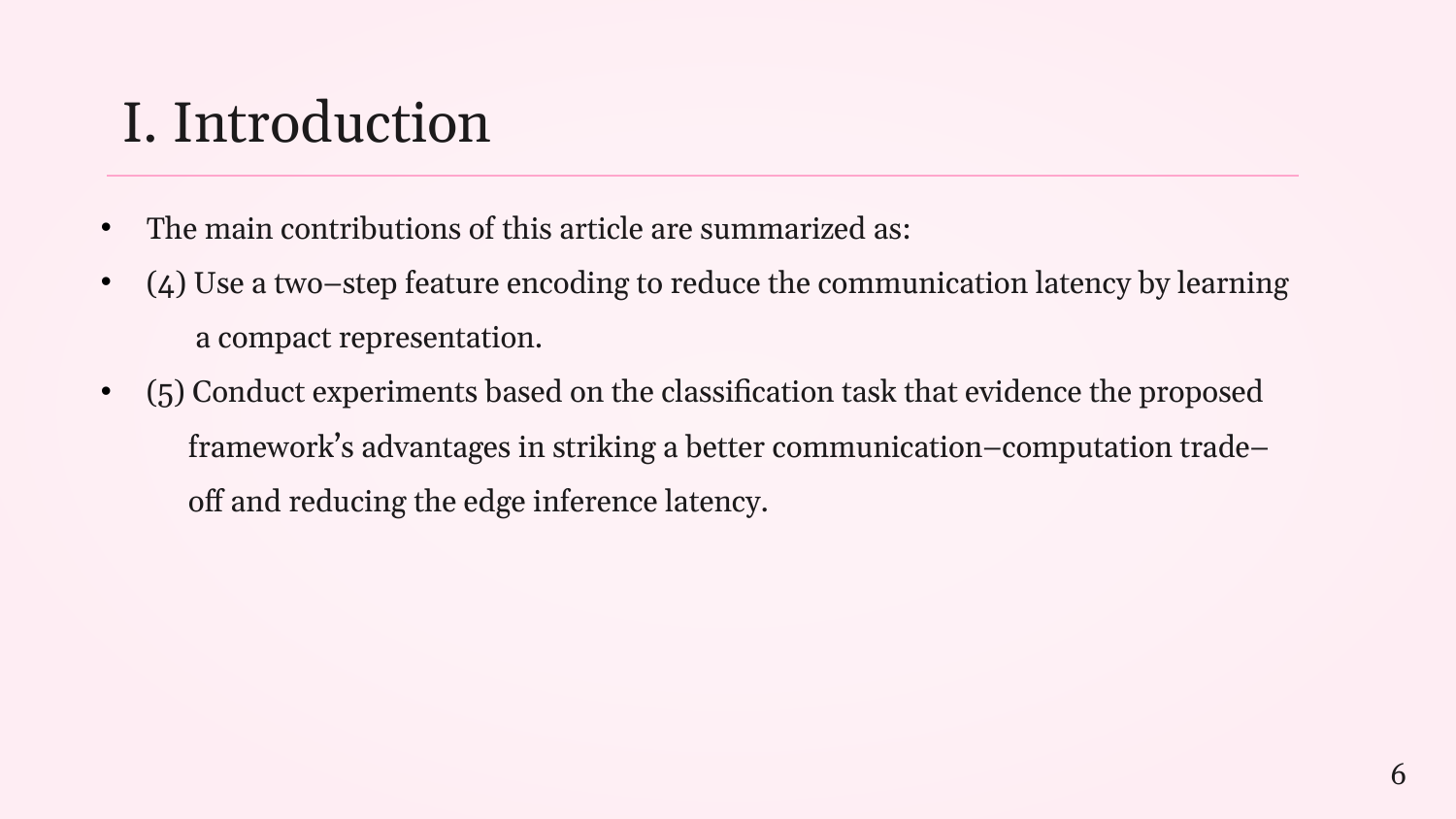

I. Introduction
The main contributions of this article are summarized as:
(4) Use a two–step feature encoding to reduce the communication latency by learning
             a compact representation.
(5) Conduct experiments based on the classification task that evidence the proposed
            framework’s advantages in striking a better communication–computation trade–
            off and reducing the edge inference latency.
6